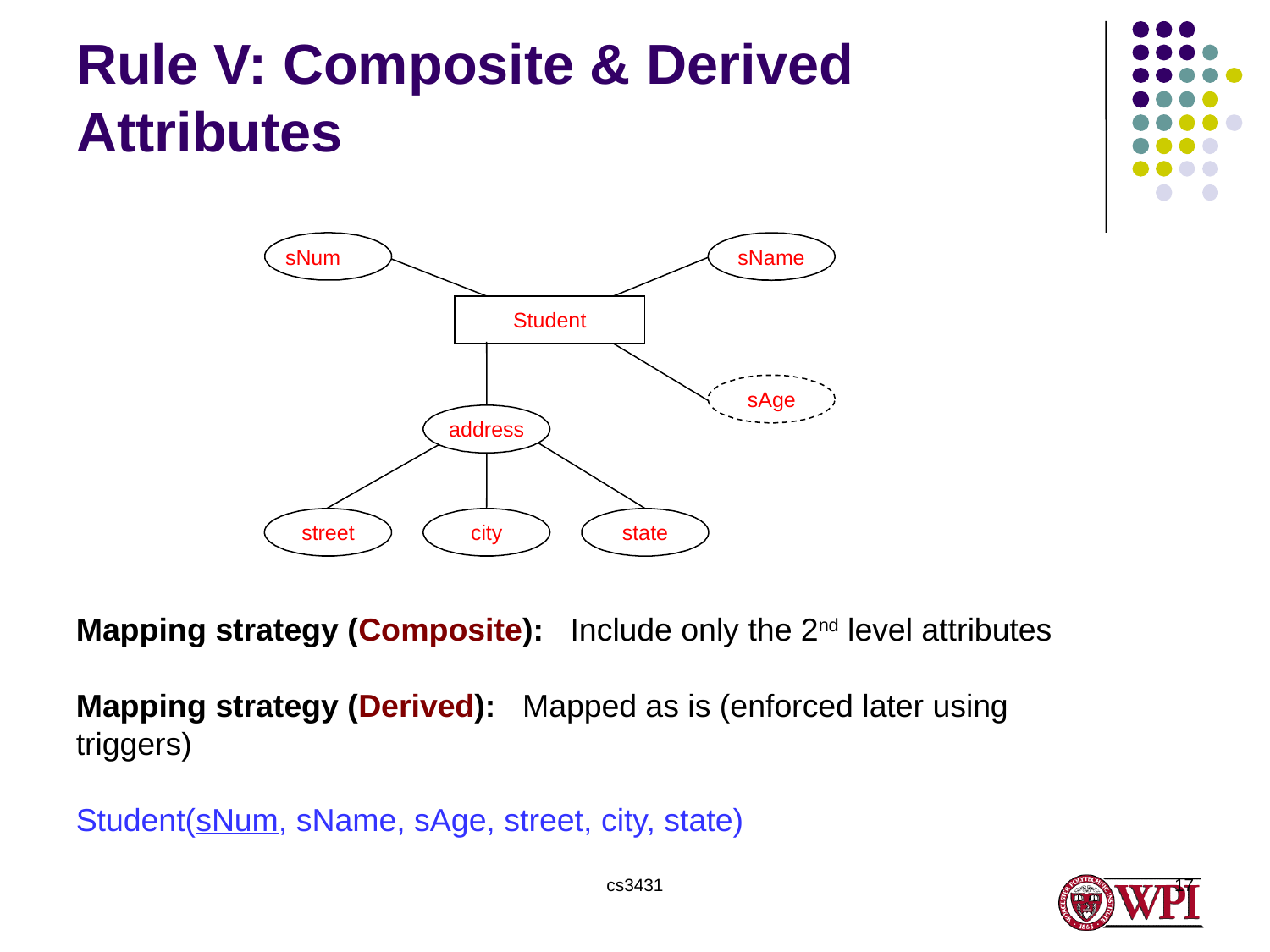

# Rule V: Composite & Derived Attributes

sNum
sName

Student

sAge

address

street
city
state
Mapping strategy (Composite):   Include only the 2nd level attributes

Mapping strategy (Derived):   Mapped as is (enforced later using triggers)

Student(sNum, sName, sAge, street, city, state)
cs3431
17